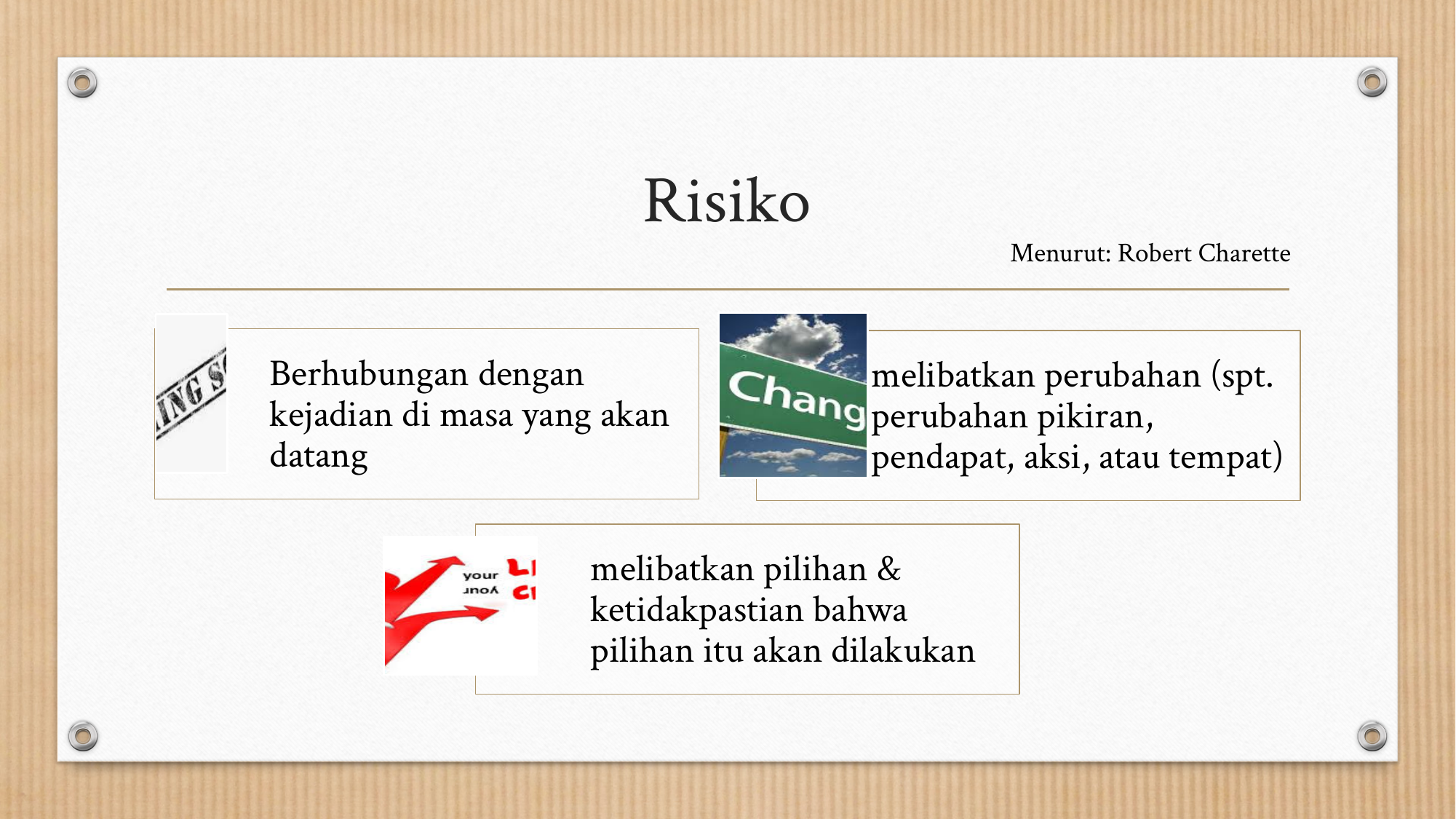

# Risiko
Menurut: Robert Charette
Berhubungan dengan kejadian di masa yang akan datang
melibatkan perubahan (spt. perubahan pikiran, pendapat, aksi, atau tempat)
melibatkan pilihan & ketidakpastian bahwa pilihan itu akan dilakukan